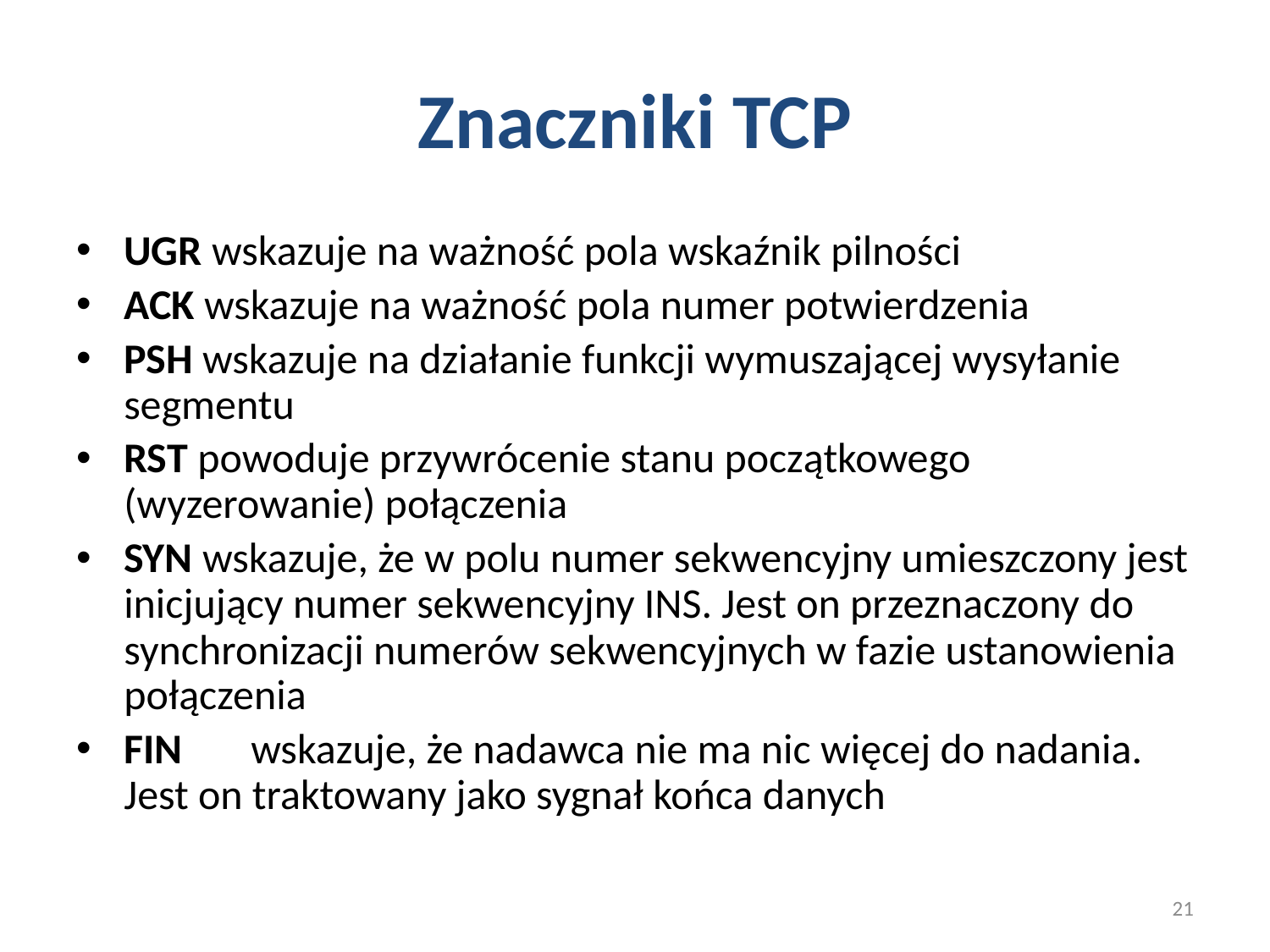

# Znaczniki TCP
UGR wskazuje na ważność pola wskaźnik pilności
ACK wskazuje na ważność pola numer potwierdzenia
PSH wskazuje na działanie funkcji wymuszającej wysyłanie segmentu
RST powoduje przywrócenie stanu początkowego (wyzerowanie) połączenia
SYN wskazuje, że w polu numer sekwencyjny umieszczony jest inicjujący numer sekwencyjny INS. Jest on przeznaczony do synchronizacji numerów sekwencyjnych w fazie ustanowienia połączenia
FIN	wskazuje, że nadawca nie ma nic więcej do nadania. Jest on traktowany jako sygnał końca danych
21